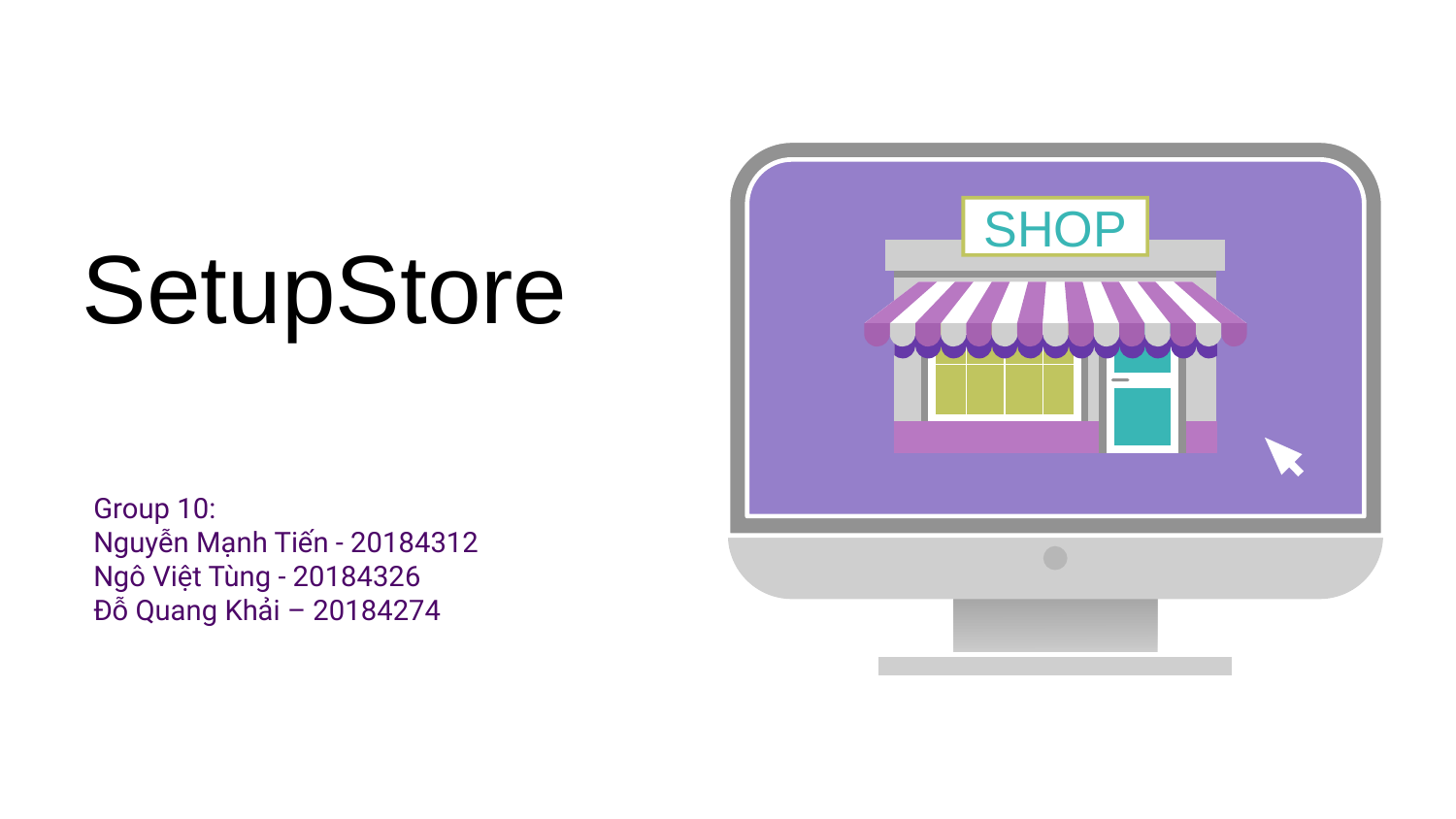

# SetupStore

SHOP

Group 10:
Nguyễn Mạnh Tiến - 20184312
Ngô Việt Tùng - 20184326
Đỗ Quang Khải – 20184274